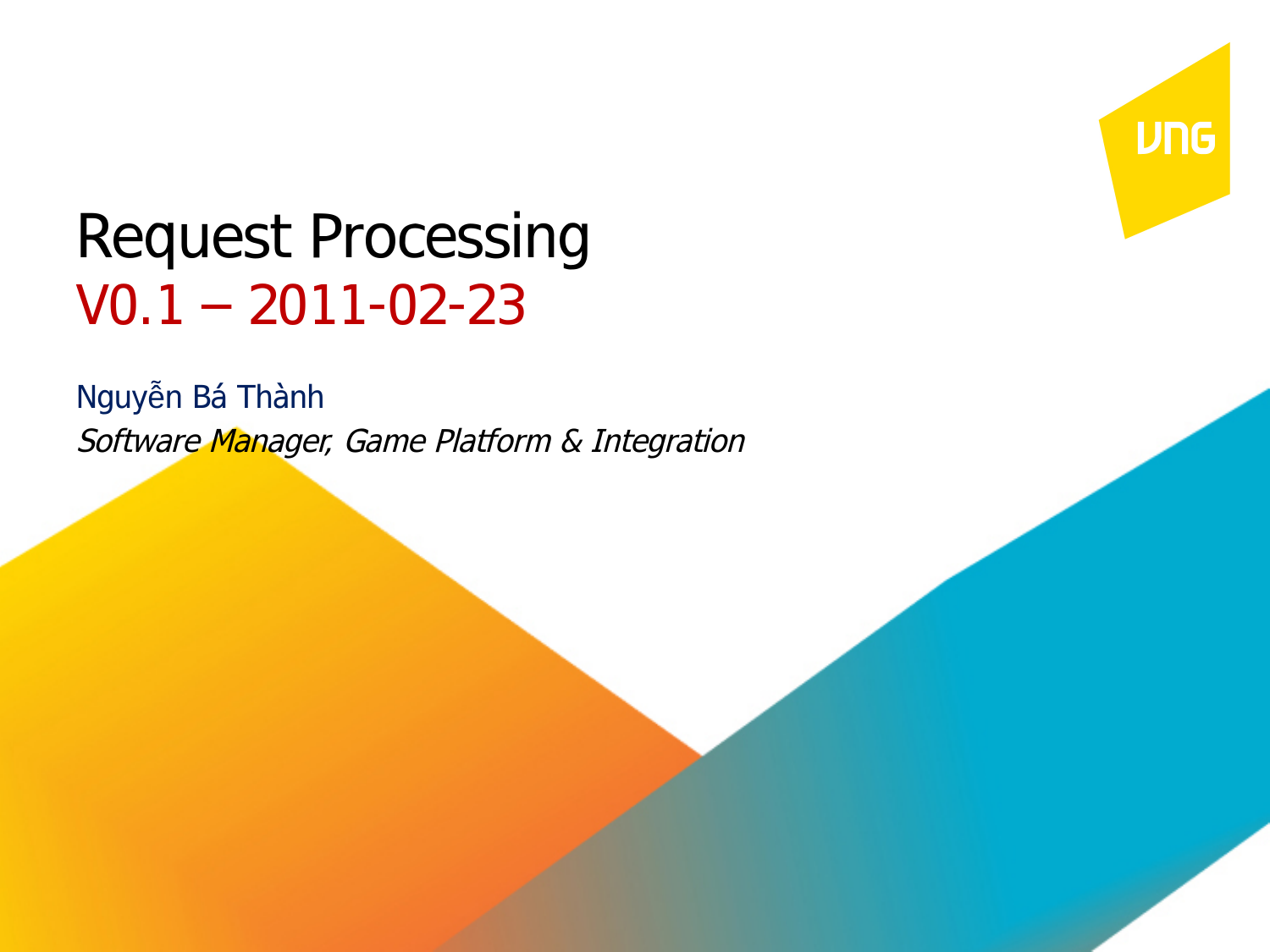

# Request Processing V0.1 – 2011-02-23
Nguyễn Bá Thành
Software Manager, Game Platform & Integration